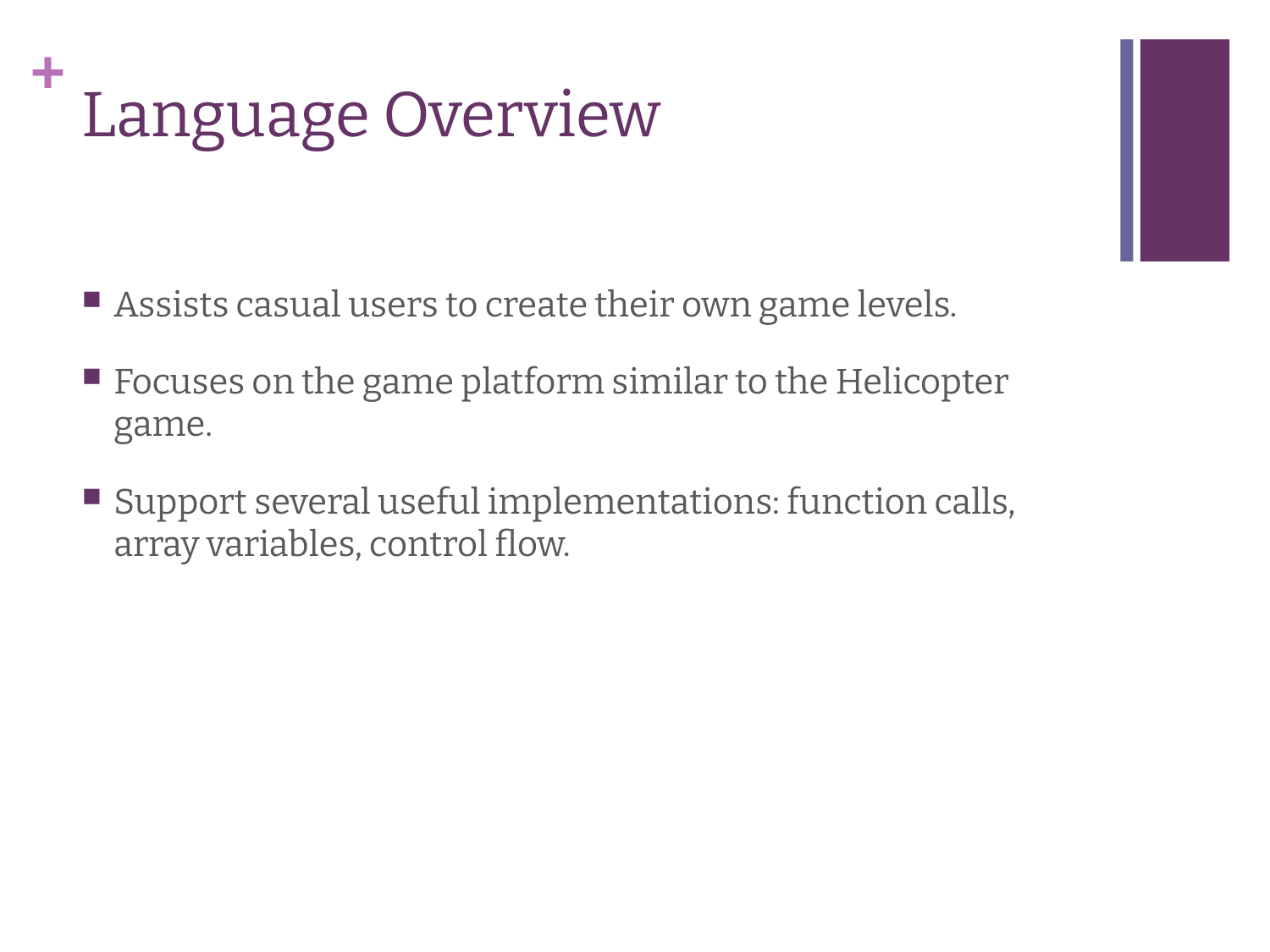

# Language Overview
Assists casual users to create their own game levels.
Focuses on the game platform similar to the Helicopter game.
Support several useful implementations: function calls, array variables, control flow.